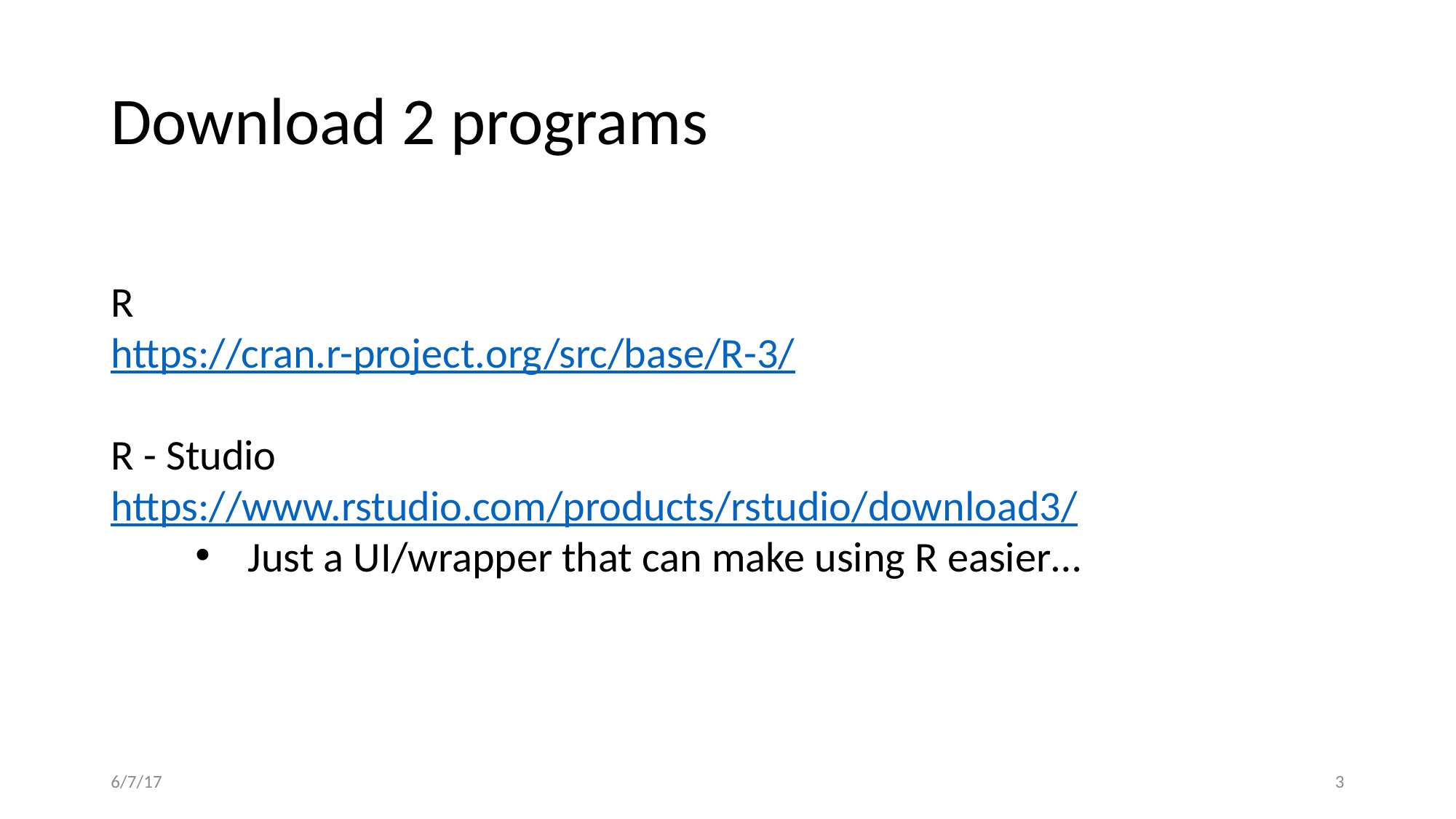

# Download 2 programs

R
https://cran.r-project.org/src/base/R-3/

R - Studio
https://www.rstudio.com/products/rstudio/download3/
Just a UI/wrapper that can make using R easier…
6/7/17
3